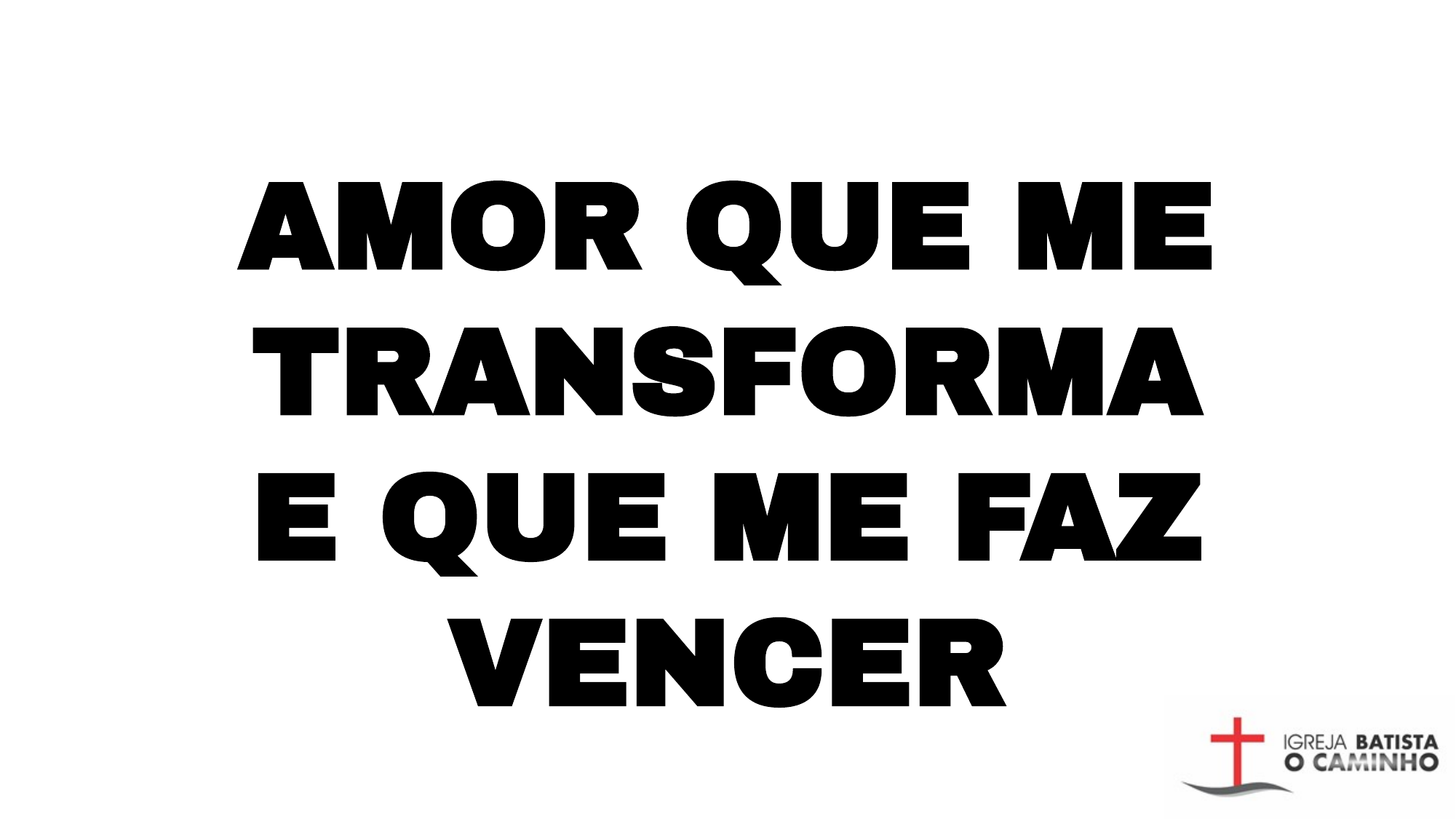

# amor que me transforma e que me faz vencer